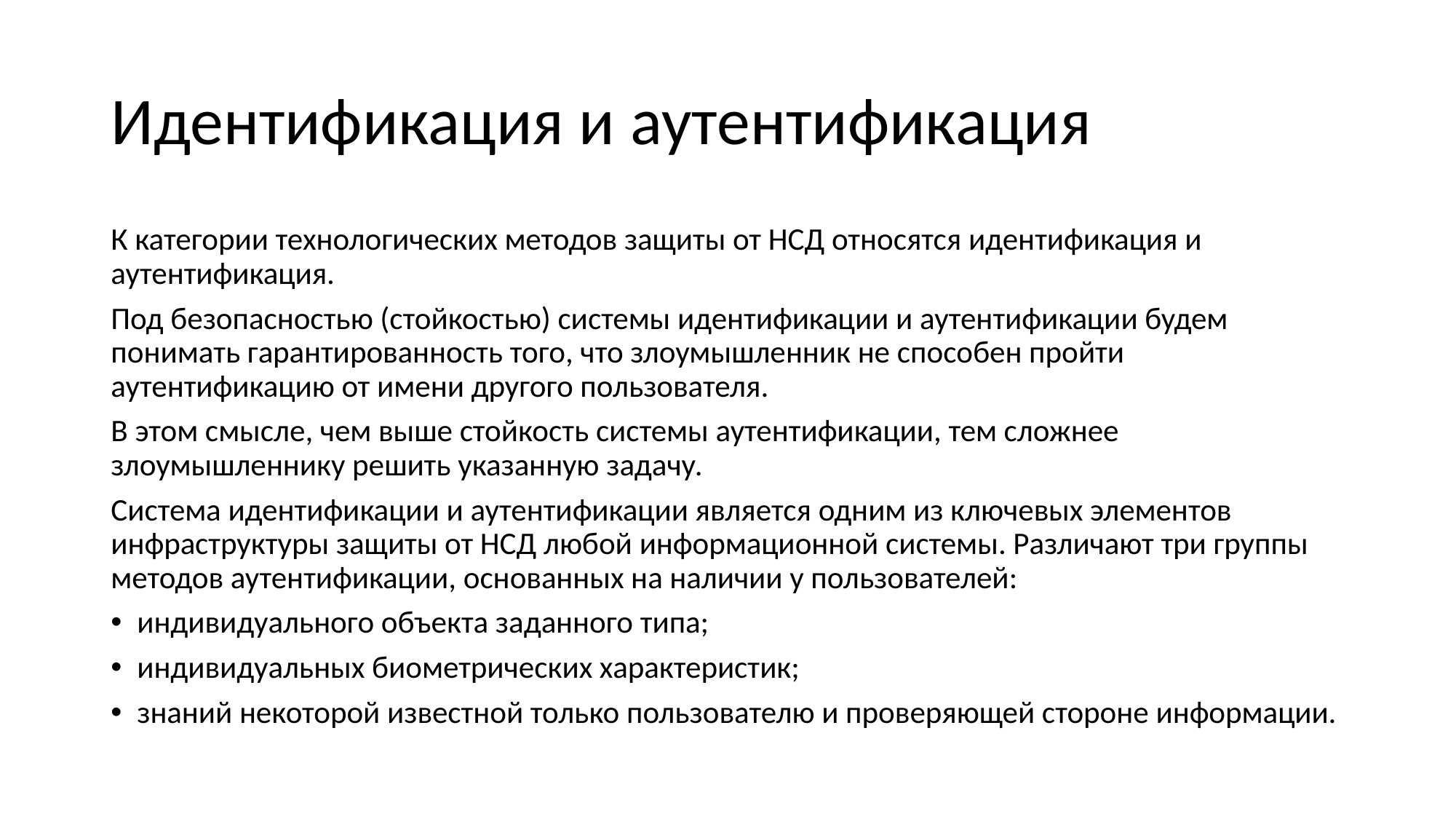

# Идентификация и аутентификация
К категории технологических методов защиты от НСД относятся идентификация и аутентификация.
Под безопасностью (стойкостью) системы идентификации и аутентификации будем понимать гарантированность того, что злоумышленник не способен пройти аутентификацию от имени другого пользователя.
В этом смысле, чем выше стойкость системы аутентификации, тем сложнее злоумышленнику решить указанную задачу.
Система идентификации и аутентификации является одним из ключевых элементов инфраструктуры защиты от НСД любой информационной системы. Различают три группы методов аутентификации, основанных на наличии у пользователей:
индивидуального объекта заданного типа;
индивидуальных биометрических характеристик;
знаний некоторой известной только пользователю и проверяющей стороне информации.